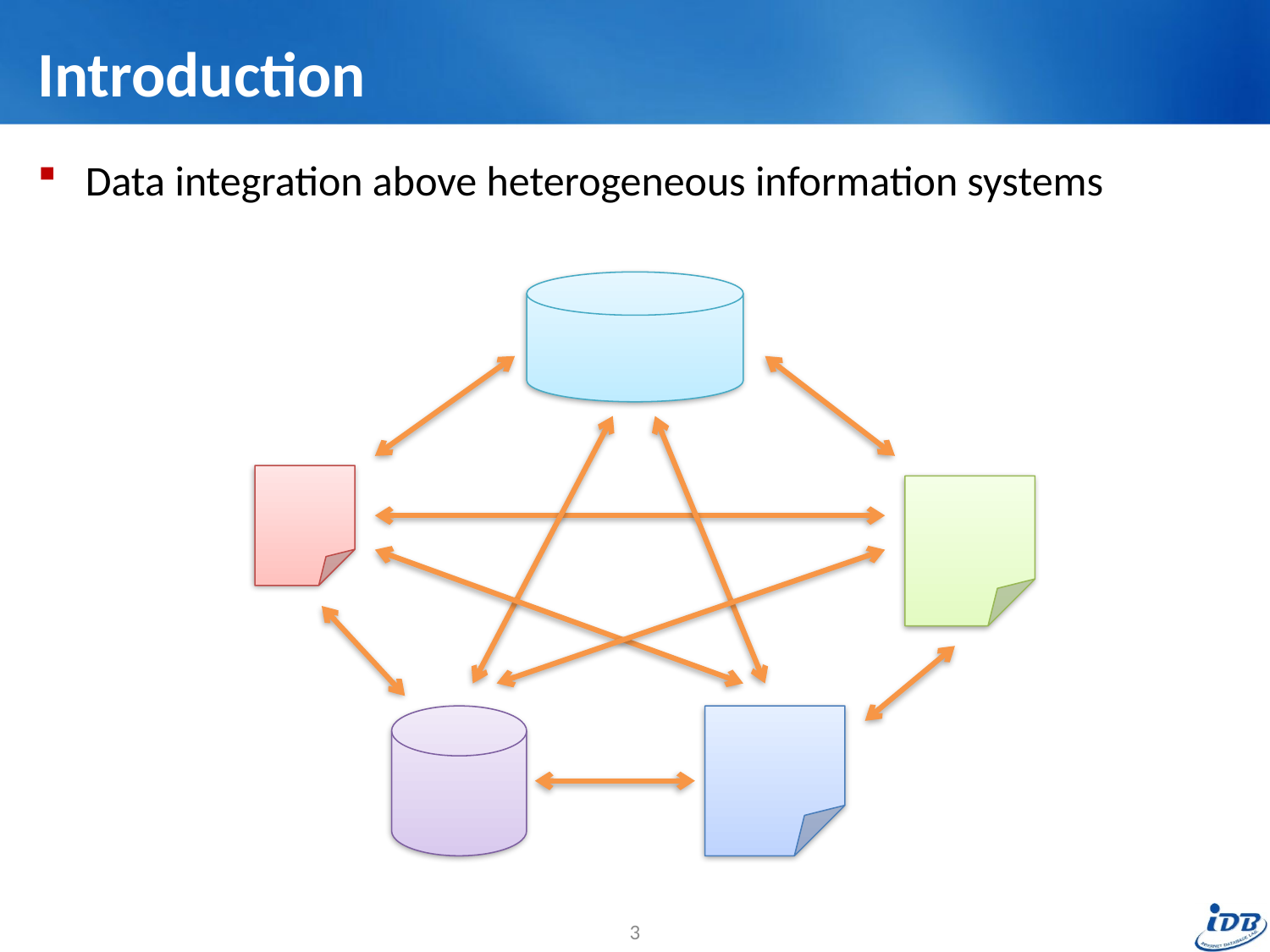

# Introduction
Data integration above heterogeneous information systems

3